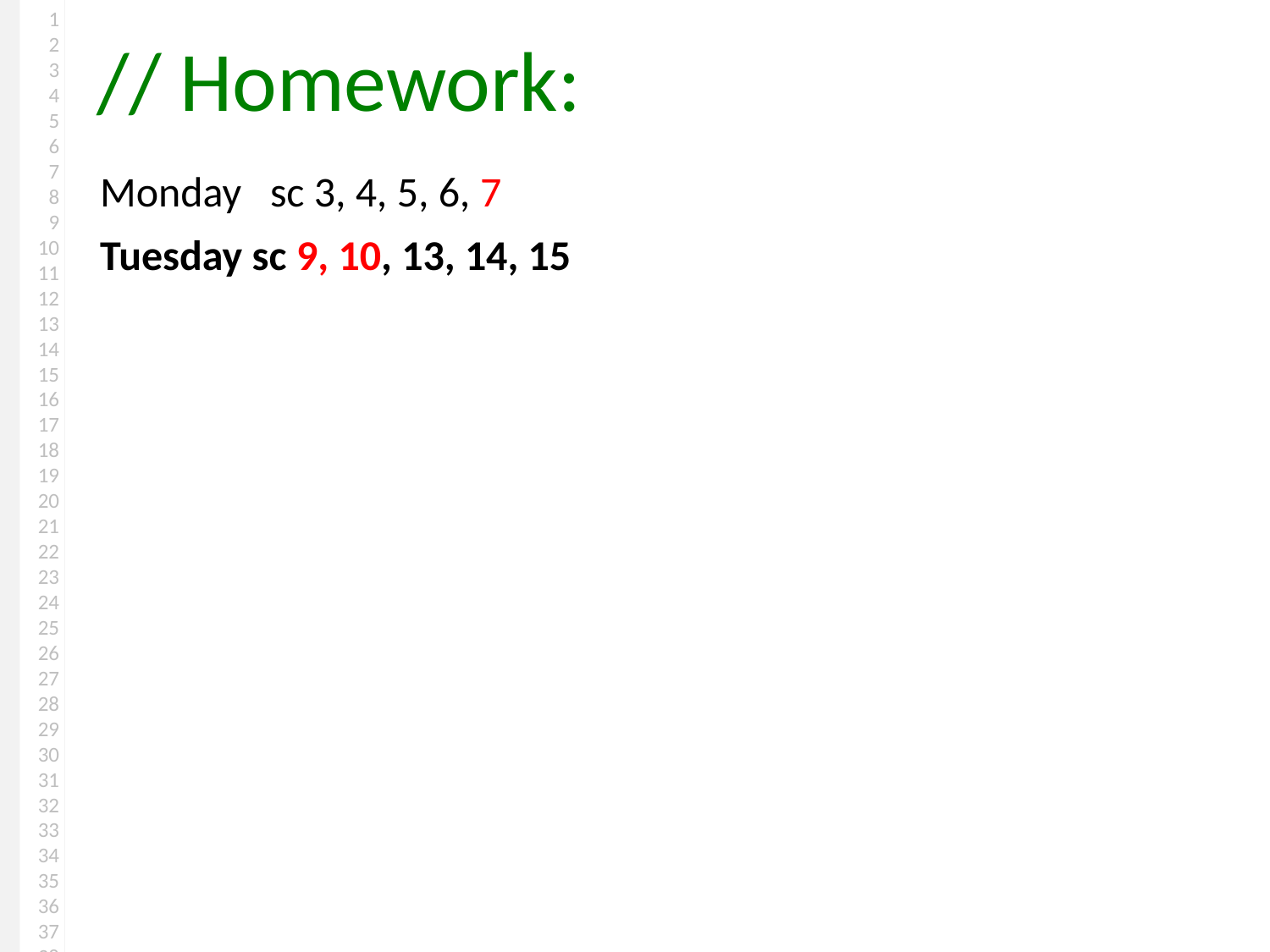

# Homework:
Monday   sc 3, 4, 5, 6, 7
Tuesday sc 9, 10, 13, 14, 15